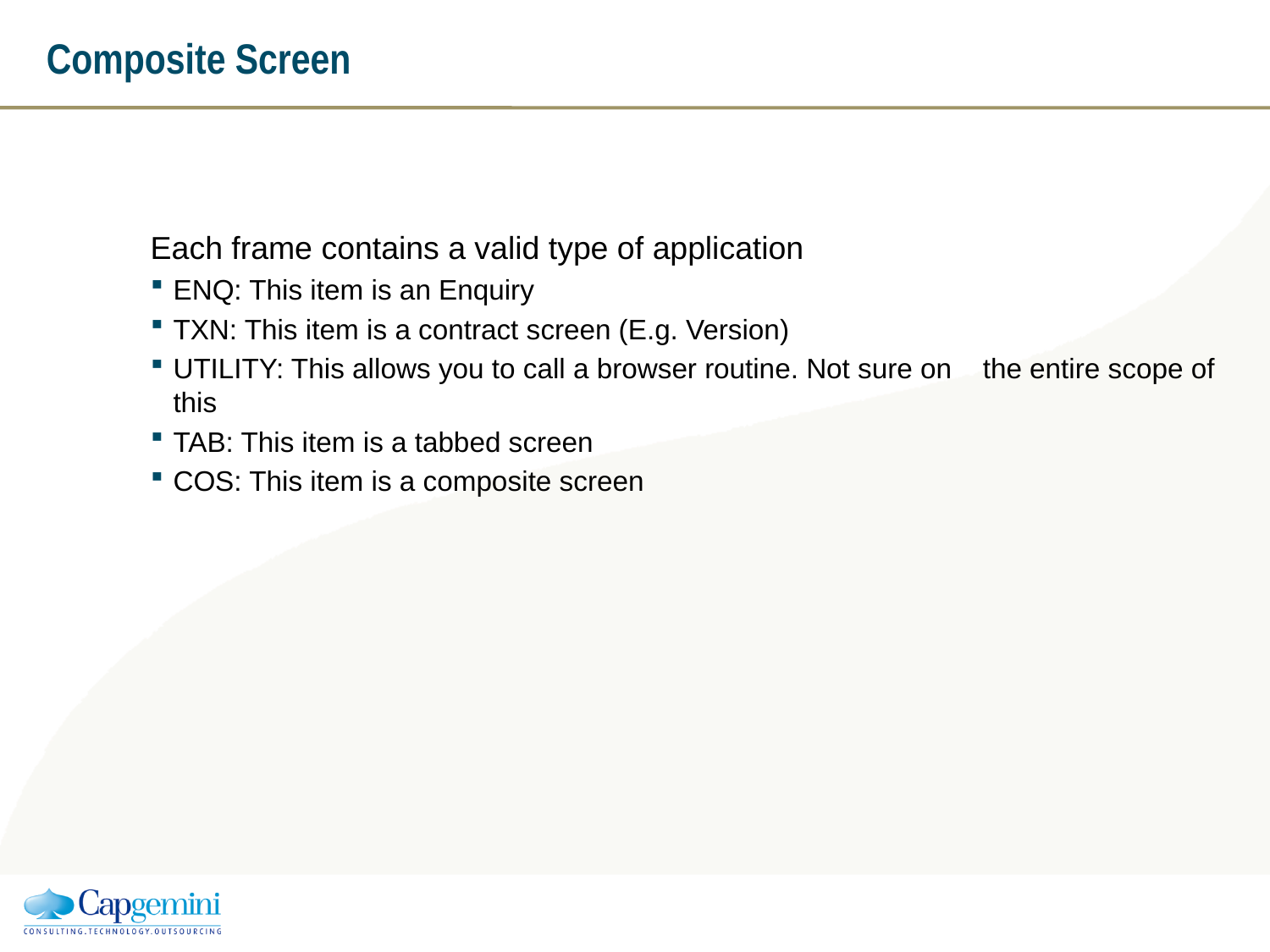

# Composite Screen
Each frame contains a valid type of application
ENQ: This item is an Enquiry
TXN: This item is a contract screen (E.g. Version)
UTILITY: This allows you to call a browser routine. Not sure on    the entire scope of this
TAB: This item is a tabbed screen
COS: This item is a composite screen